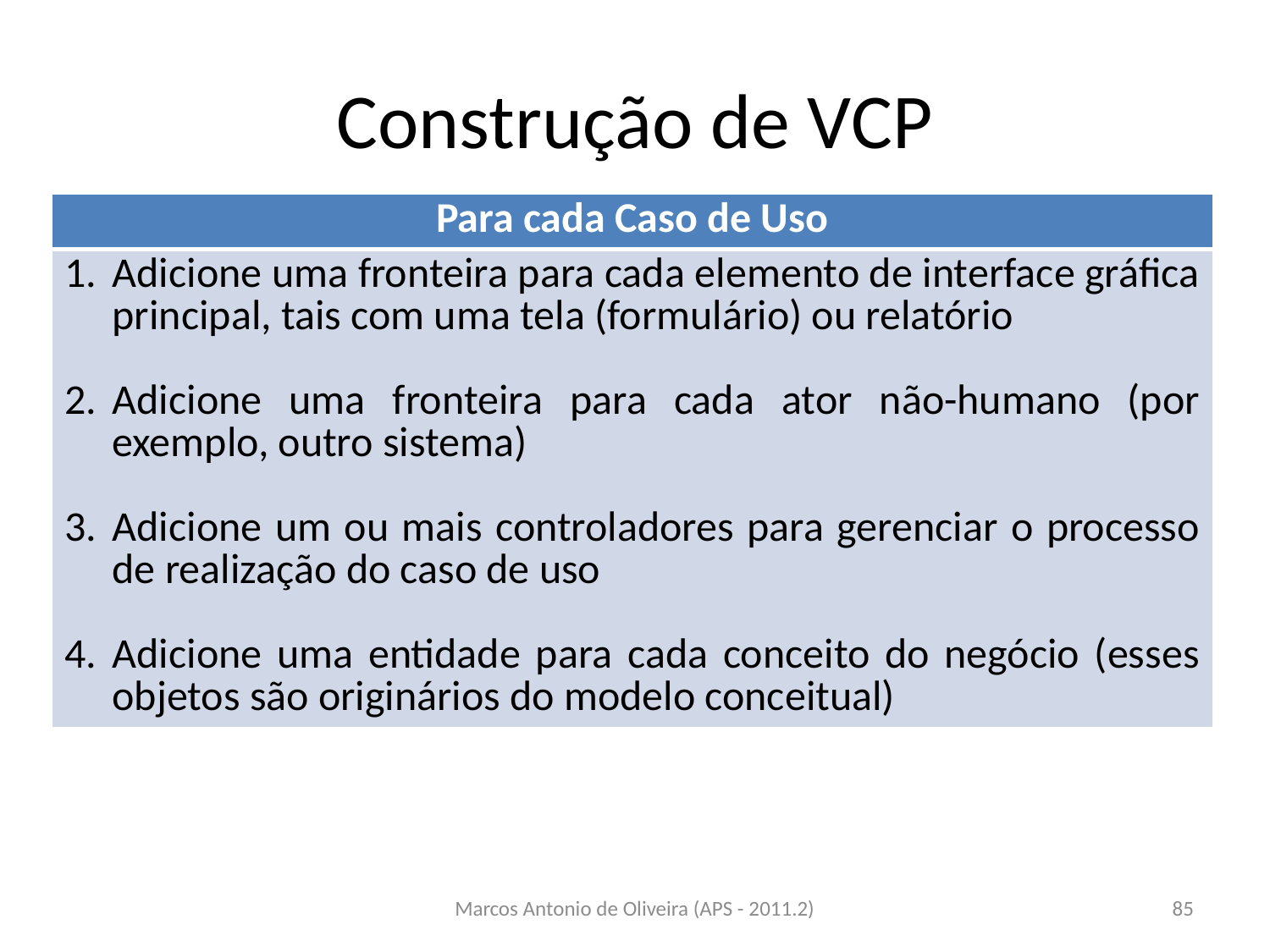

# Construção de VCP
| Para cada Caso de Uso |
| --- |
| Adicione uma fronteira para cada elemento de interface gráfica principal, tais com uma tela (formulário) ou relatório Adicione uma fronteira para cada ator não-humano (por exemplo, outro sistema) Adicione um ou mais controladores para gerenciar o processo de realização do caso de uso Adicione uma entidade para cada conceito do negócio (esses objetos são originários do modelo conceitual) |
Marcos Antonio de Oliveira (APS - 2011.2)
85